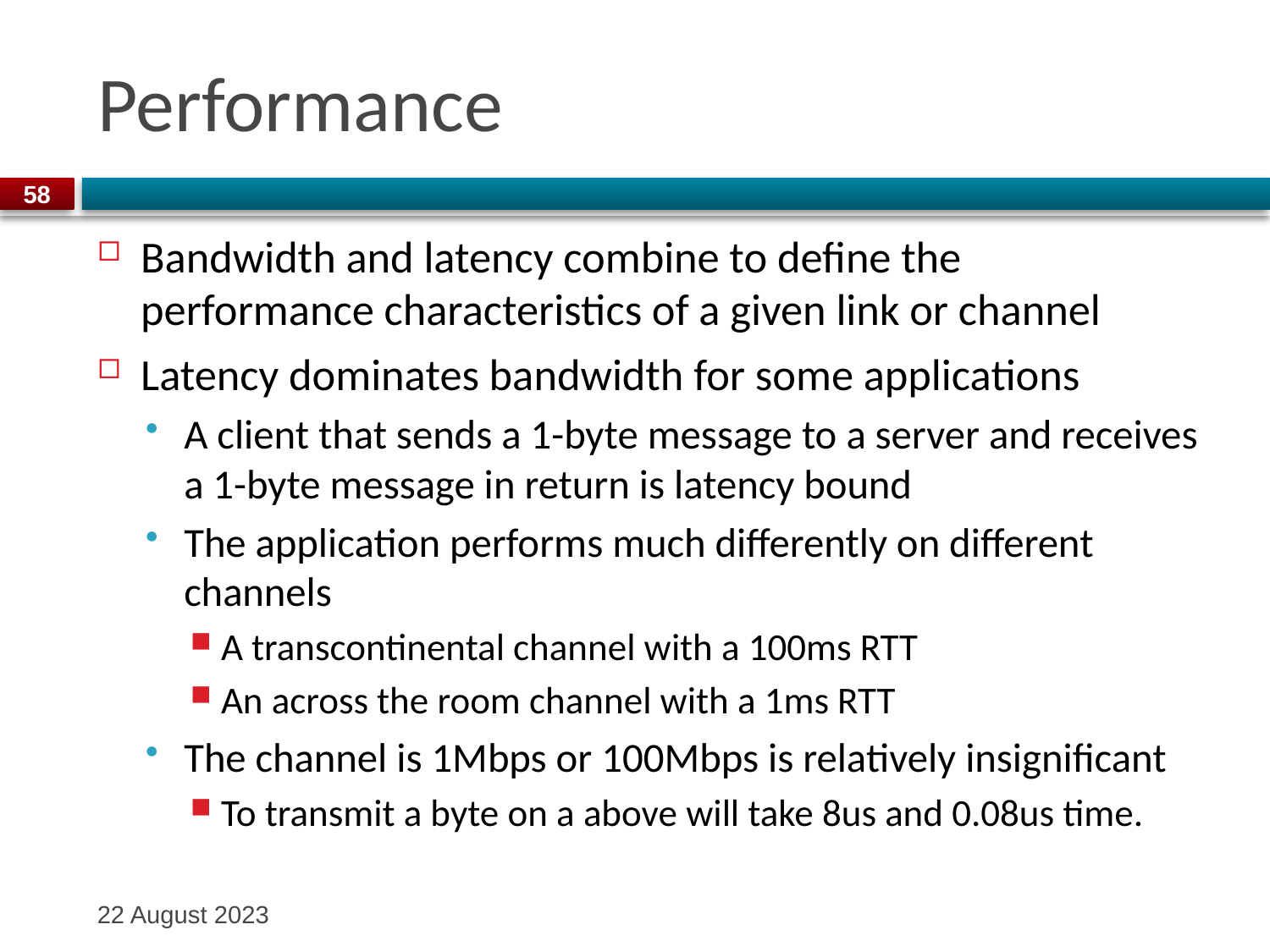

# Performance
58
Bandwidth and latency combine to define the performance characteristics of a given link or channel
Latency dominates bandwidth for some applications
A client that sends a 1-byte message to a server and receives a 1-byte message in return is latency bound
The application performs much differently on different channels
A transcontinental channel with a 100ms RTT
An across the room channel with a 1ms RTT
The channel is 1Mbps or 100Mbps is relatively insignificant
To transmit a byte on a above will take 8us and 0.08us time.
22 August 2023